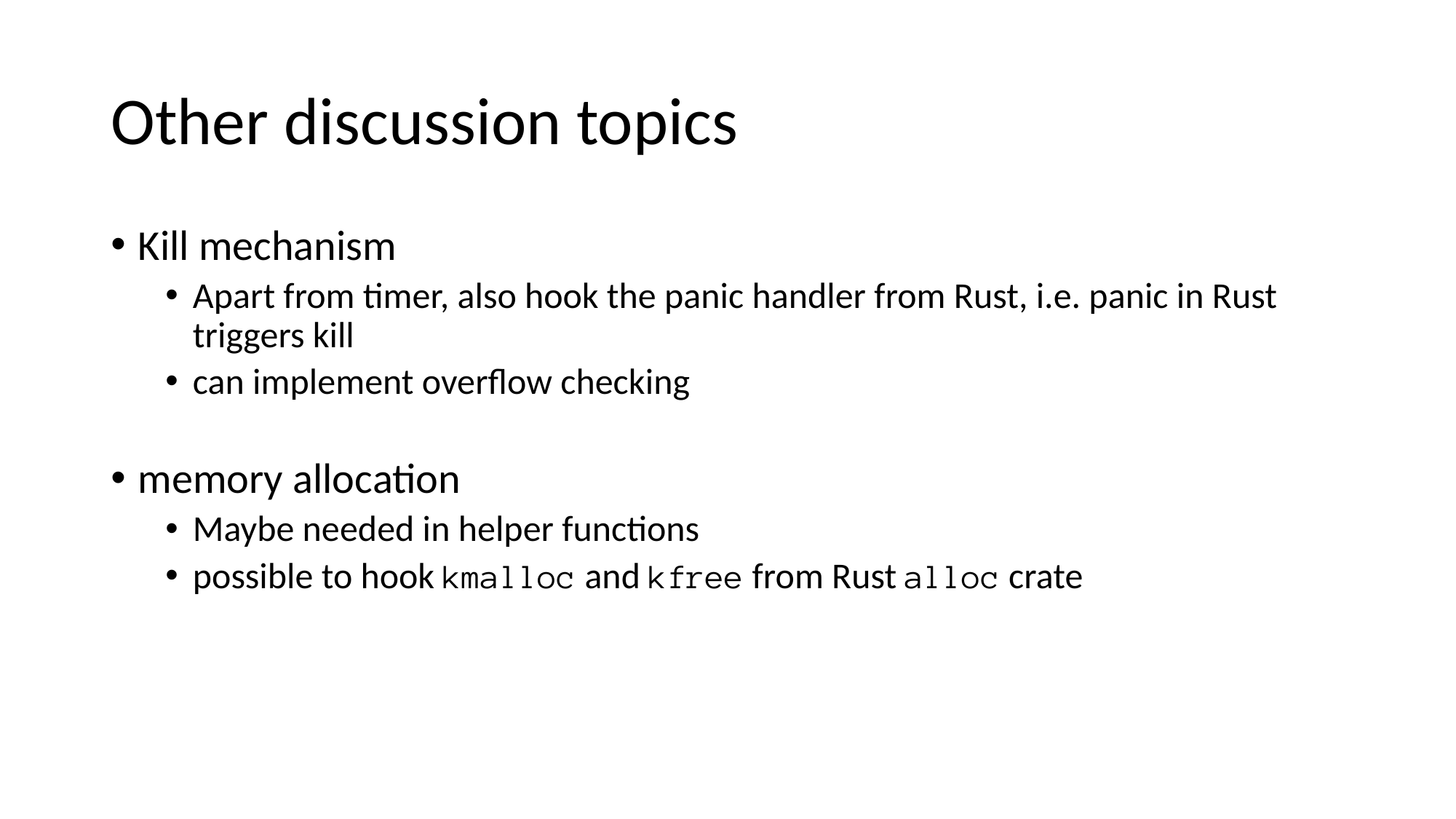

# Other discussion topics
Kill mechanism
Apart from timer, also hook the panic handler from Rust, i.e. panic in Rust triggers kill
can implement overflow checking
memory allocation
Maybe needed in helper functions
possible to hook kmalloc and kfree from Rust alloc crate